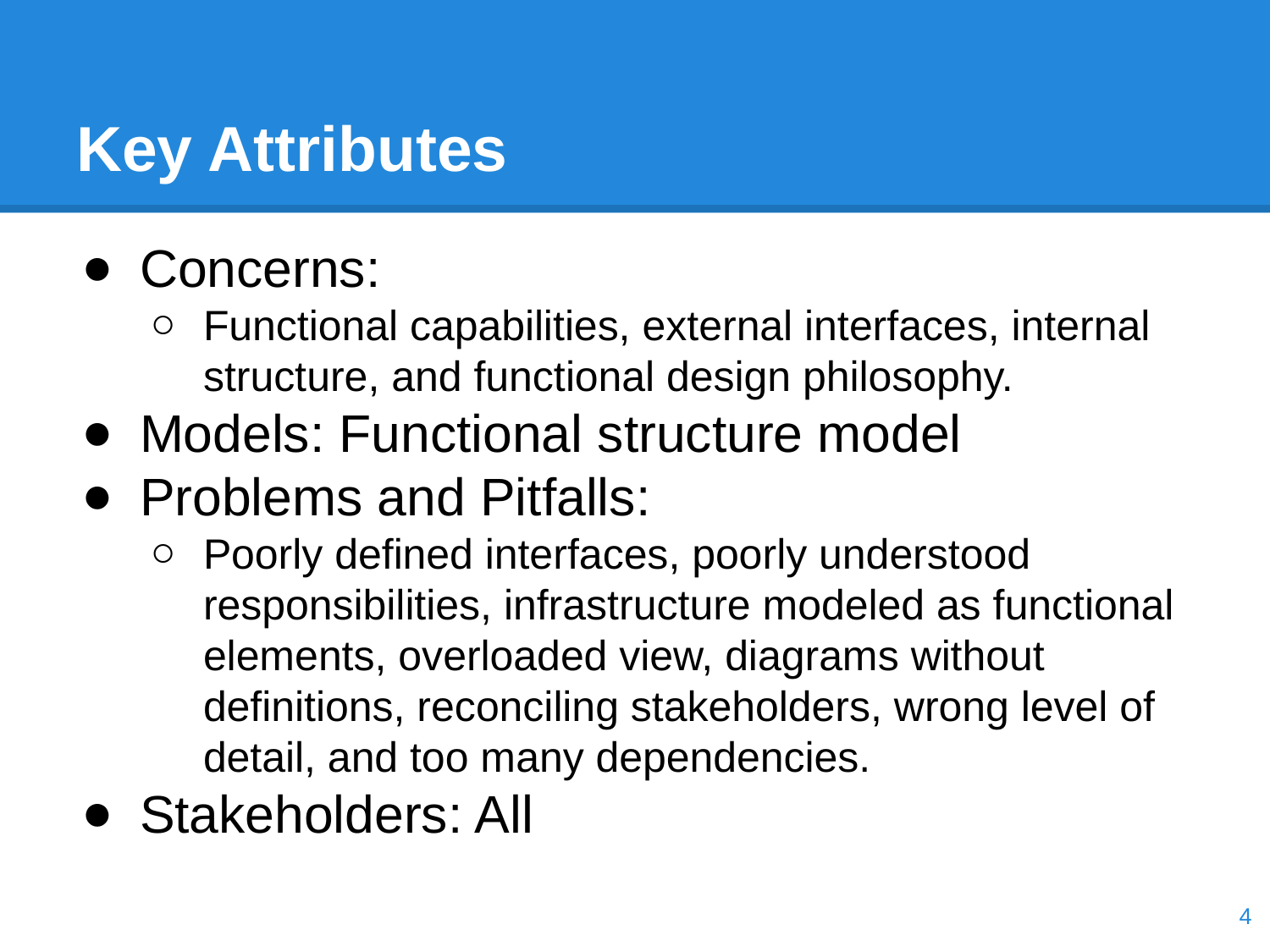

# Key Attributes
Concerns:
Functional capabilities, external interfaces, internal structure, and functional design philosophy.
Models: Functional structure model
Problems and Pitfalls:
Poorly defined interfaces, poorly understood responsibilities, infrastructure modeled as functional elements, overloaded view, diagrams without definitions, reconciling stakeholders, wrong level of detail, and too many dependencies.
Stakeholders: All
4